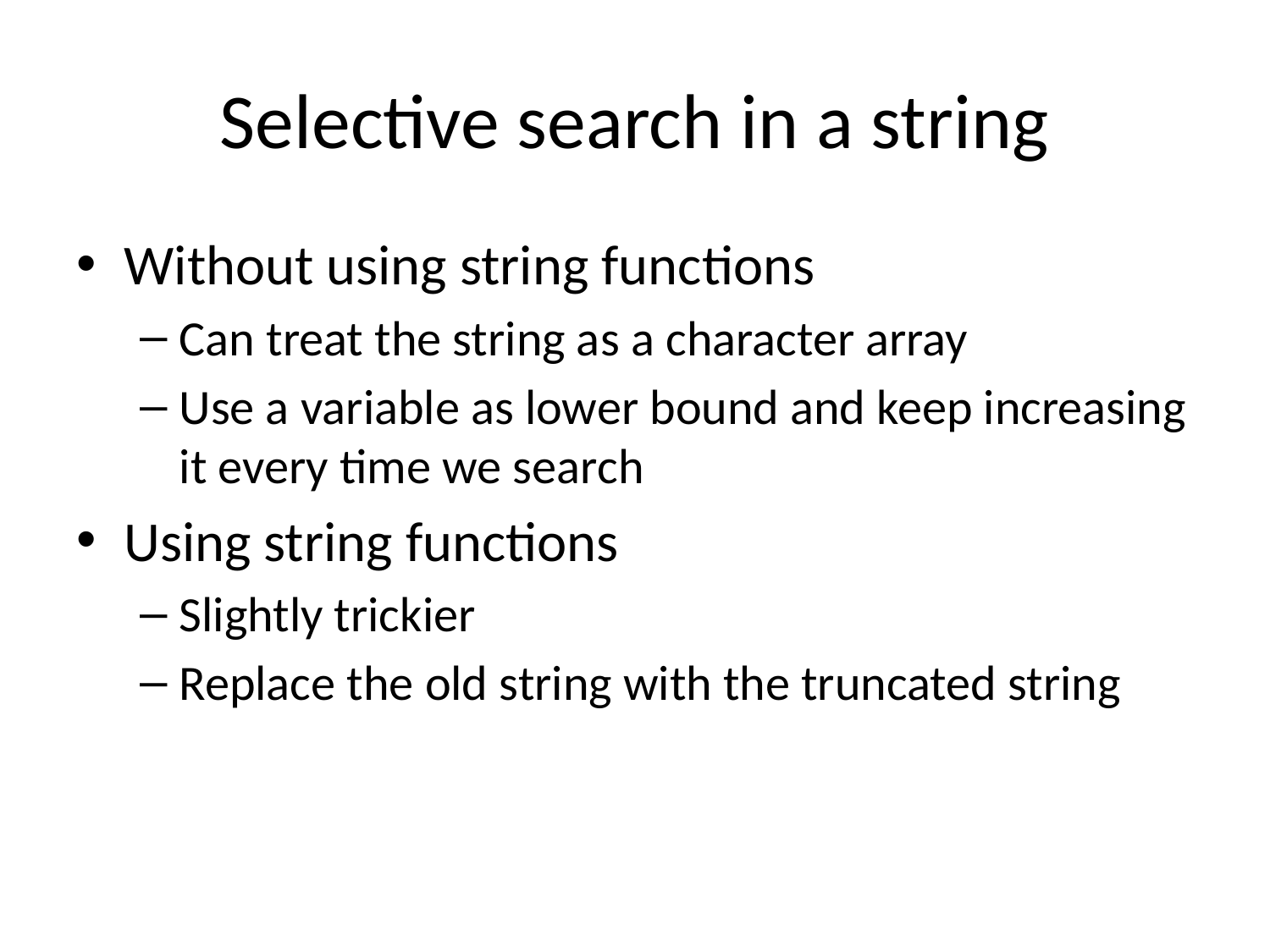

# Selective search in a string
Without using string functions
Can treat the string as a character array
Use a variable as lower bound and keep increasing it every time we search
Using string functions
Slightly trickier
Replace the old string with the truncated string